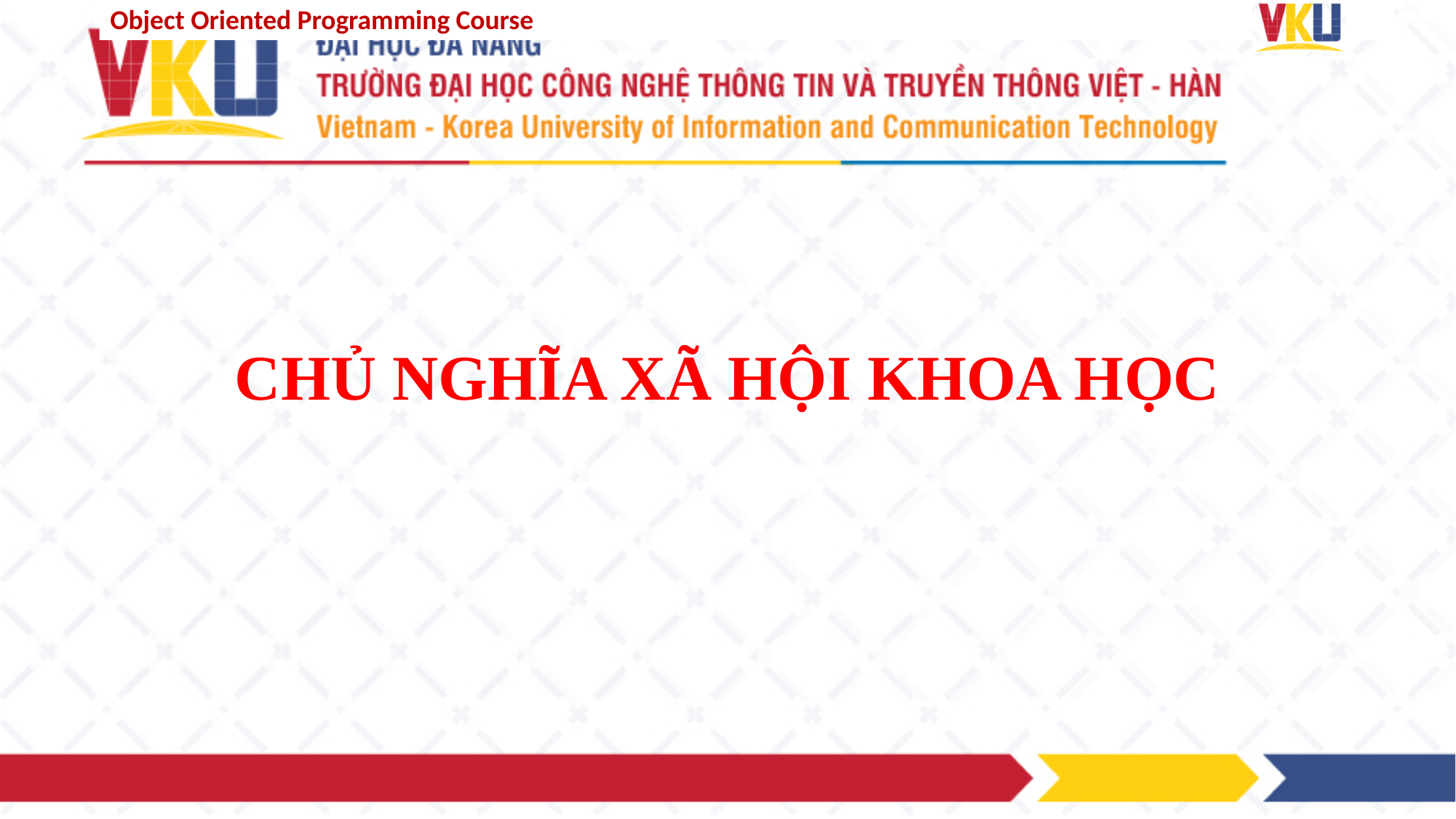

# CHỦ NGHĨA XÃ HỘI KHOA HỌC